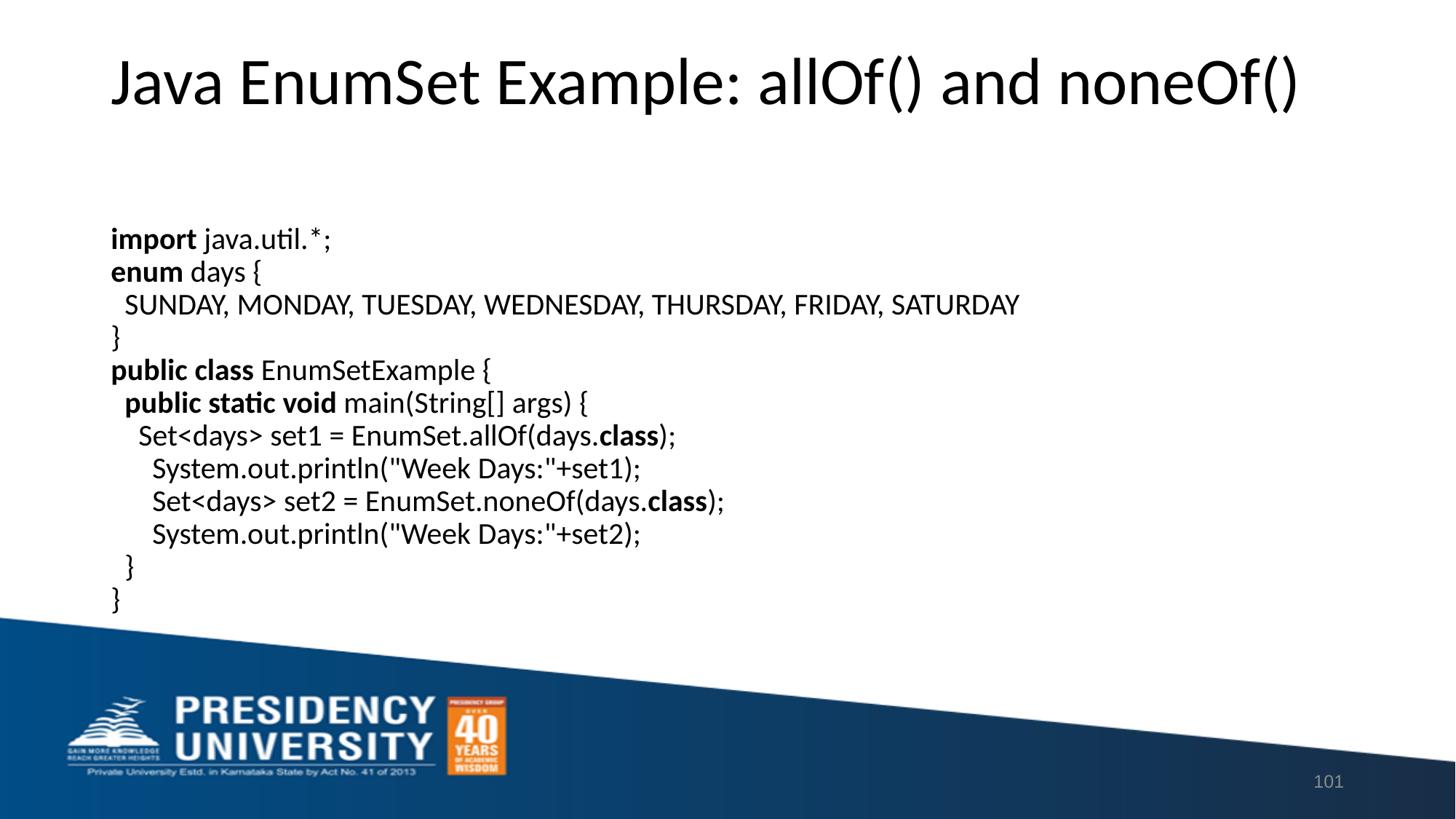

# Java EnumSet Example: allOf() and noneOf()
import java.util.*;
enum days {
  SUNDAY, MONDAY, TUESDAY, WEDNESDAY, THURSDAY, FRIDAY, SATURDAY
}
public class EnumSetExample {
  public static void main(String[] args) {
    Set<days> set1 = EnumSet.allOf(days.class);
      System.out.println("Week Days:"+set1);
      Set<days> set2 = EnumSet.noneOf(days.class);
      System.out.println("Week Days:"+set2);
  }
}

101